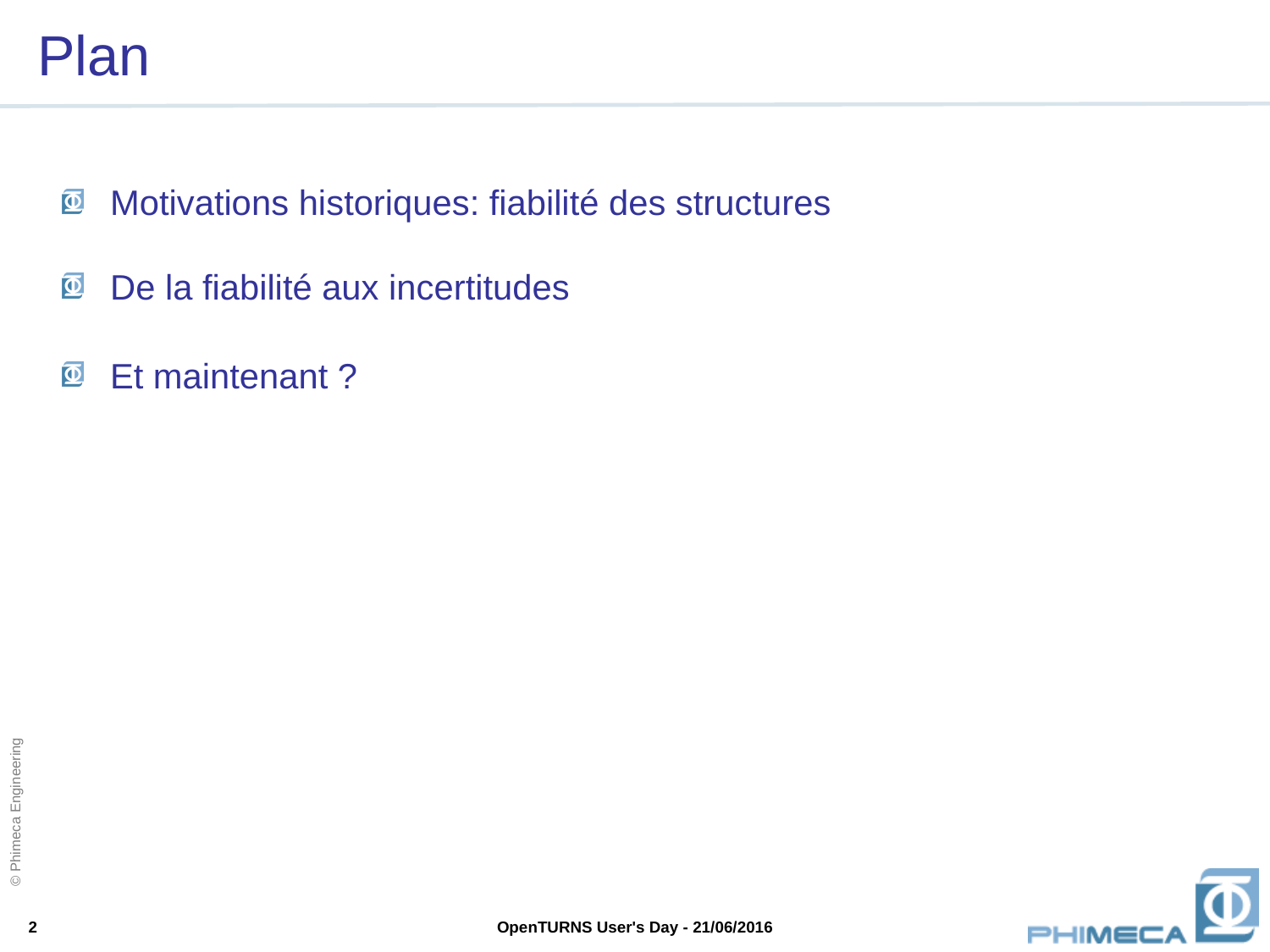

# Plan

Motivations historiques: fiabilité des structures

De la fiabilité aux incertitudes

Et maintenant ?

2
OpenTURNS User's Day - 21/06/2016